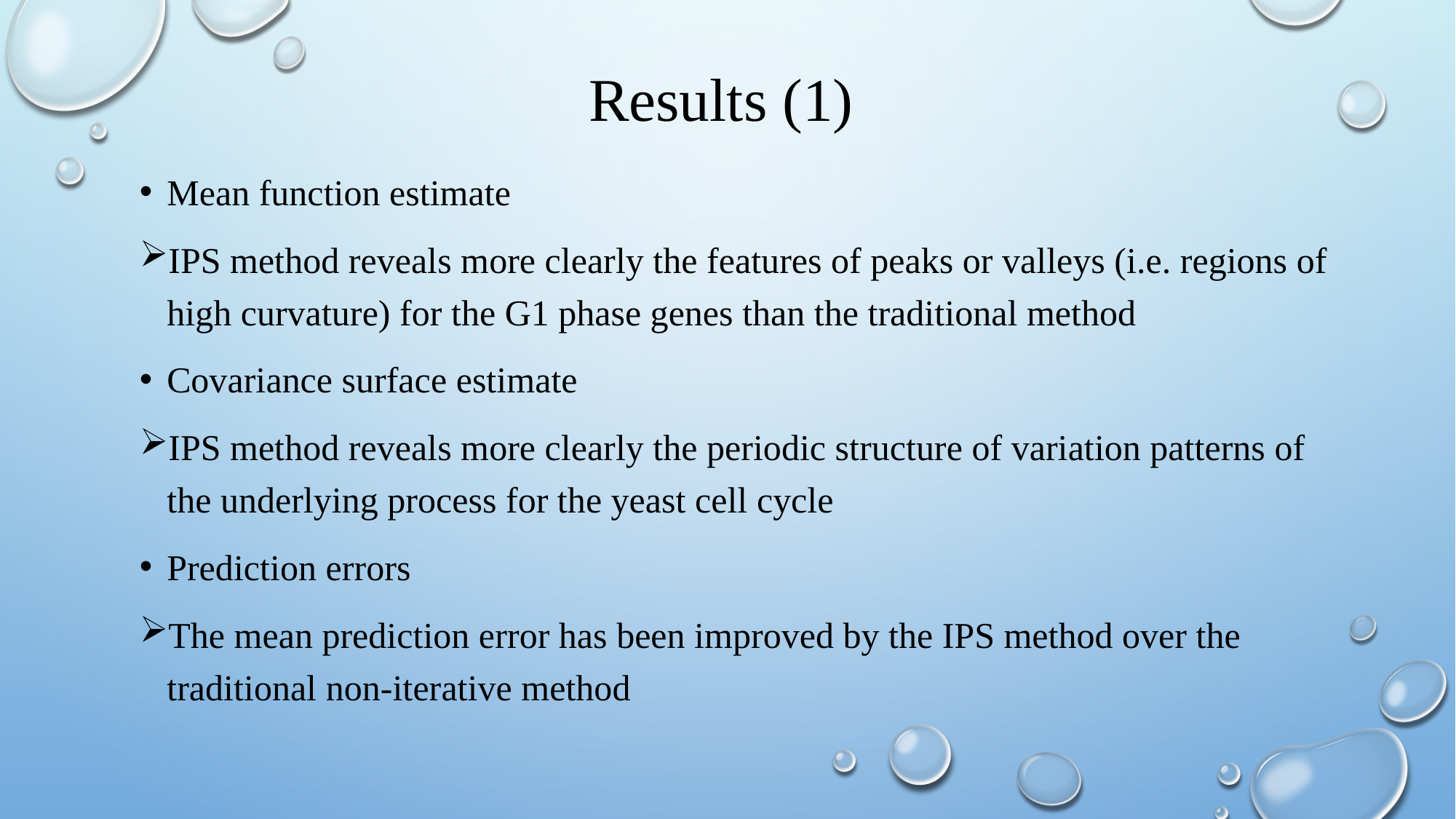

# Results (1)
Mean function estimate
IPS method reveals more clearly the features of peaks or valleys (i.e. regions of high curvature) for the G1 phase genes than the traditional method
Covariance surface estimate
IPS method reveals more clearly the periodic structure of variation patterns of the underlying process for the yeast cell cycle
Prediction errors
The mean prediction error has been improved by the IPS method over the traditional non-iterative method